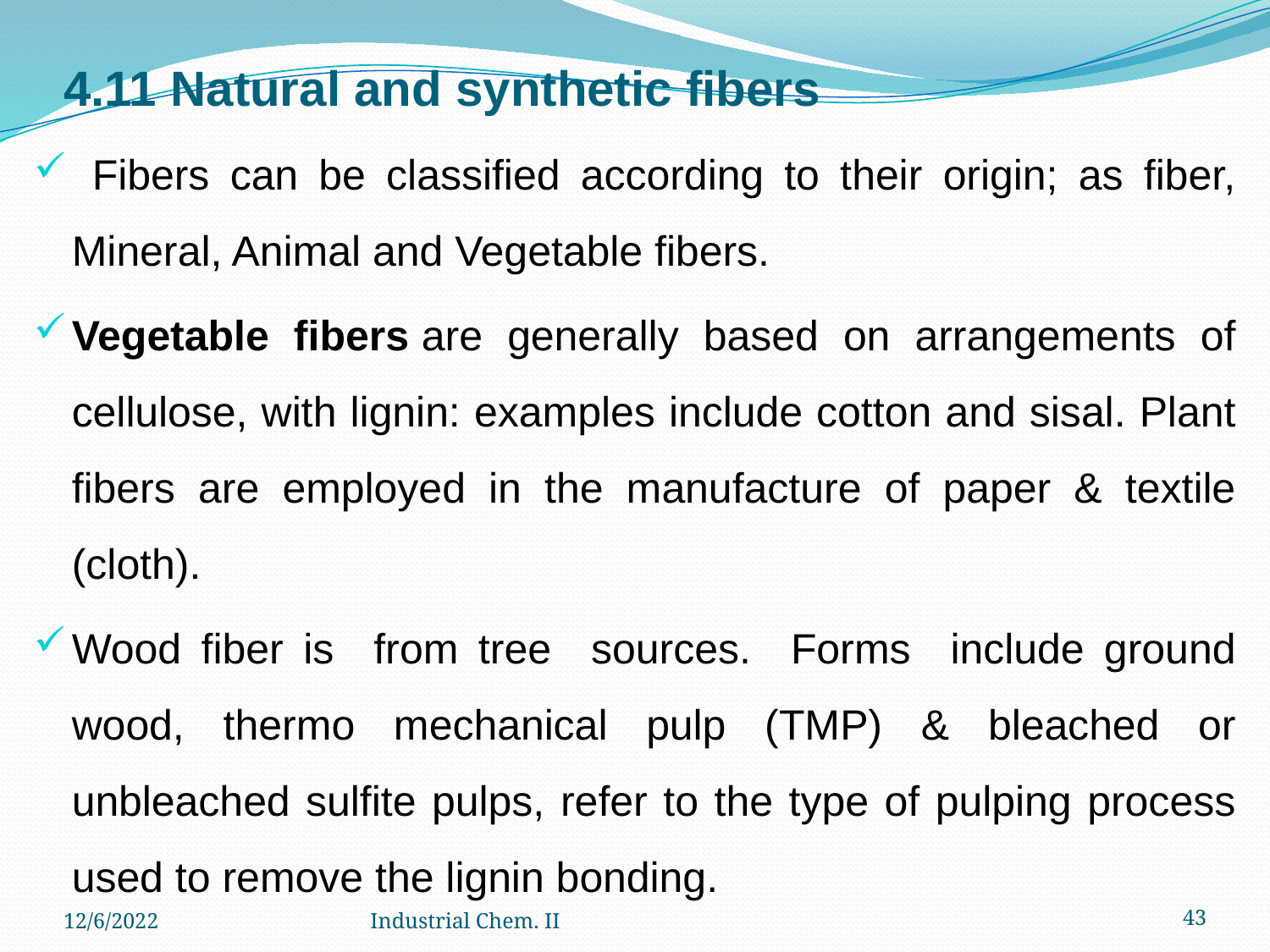

# 4.11 Natural and synthetic fibers
 Fibers can be classified according to their origin; as fiber, Mineral, Animal and Vegetable fibers.
Vegetable  fibers are  generally  based  on  arrangements  of cellulose, with lignin: examples include cotton and sisal. Plant fibers are employed in the manufacture of paper & textile (cloth).
Wood fiber is  from tree  sources.  Forms  include ground wood, thermo mechanical pulp (TMP) & bleached or unbleached sulfite pulps, refer to the type of pulping process used to remove the lignin bonding.
12/6/2022
Industrial Chem. II
43